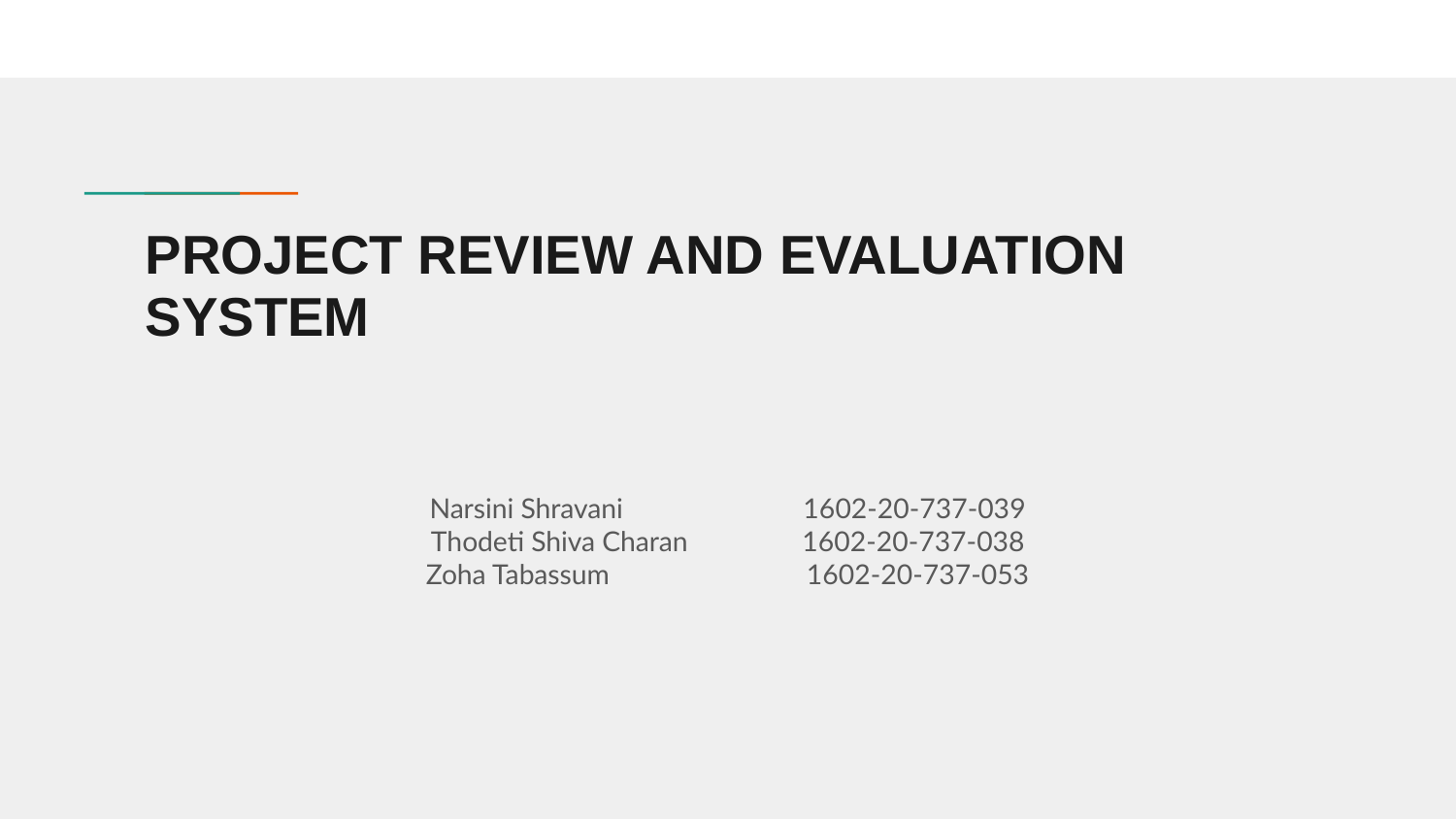

# PROJECT REVIEW AND EVALUATION SYSTEM
Narsini Shravani	                  1602-20-737-039
Thodeti Shiva Charan       	1602-20-737-038
Zoha Tabassum	                   1602-20-737-053